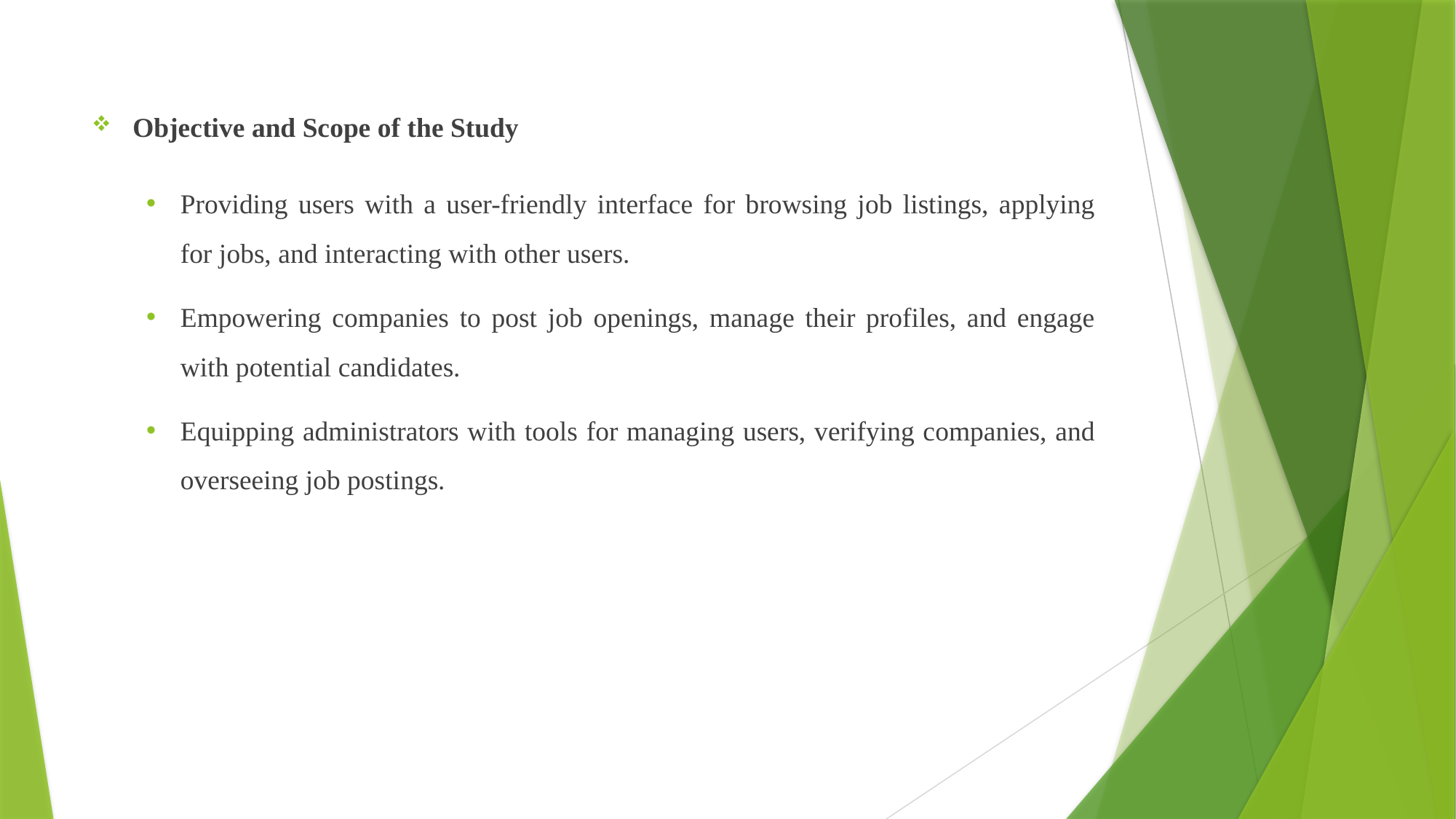

Objective and Scope of the Study
Providing users with a user-friendly interface for browsing job listings, applying for jobs, and interacting with other users.
Empowering companies to post job openings, manage their profiles, and engage with potential candidates.
Equipping administrators with tools for managing users, verifying companies, and overseeing job postings.